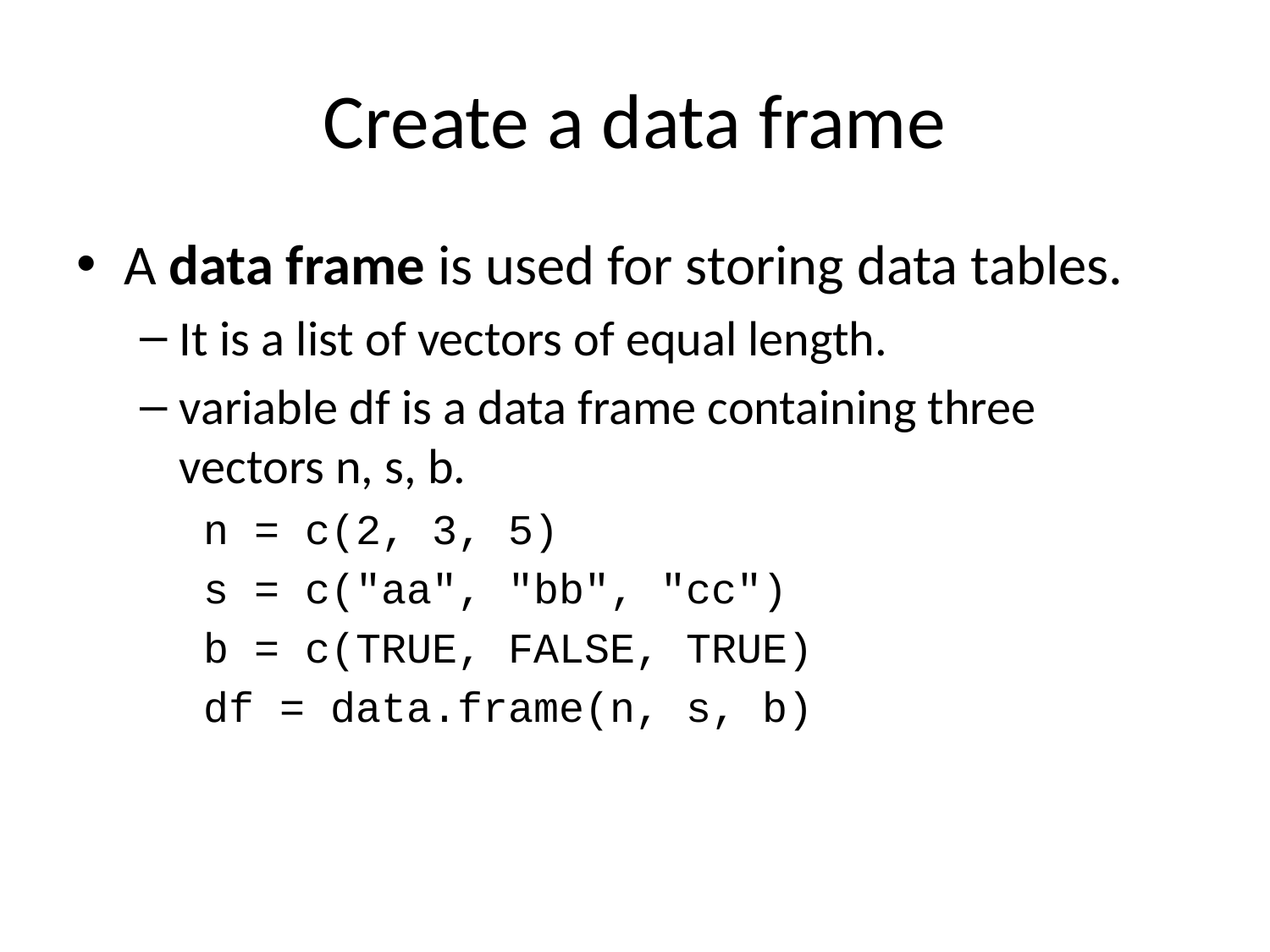

# Create a data frame
A data frame is used for storing data tables.
It is a list of vectors of equal length.
variable df is a data frame containing three vectors n, s, b.
n = c(2, 3, 5)
s = c("aa", "bb", "cc")
b = c(TRUE, FALSE, TRUE)
df = data.frame(n, s, b)